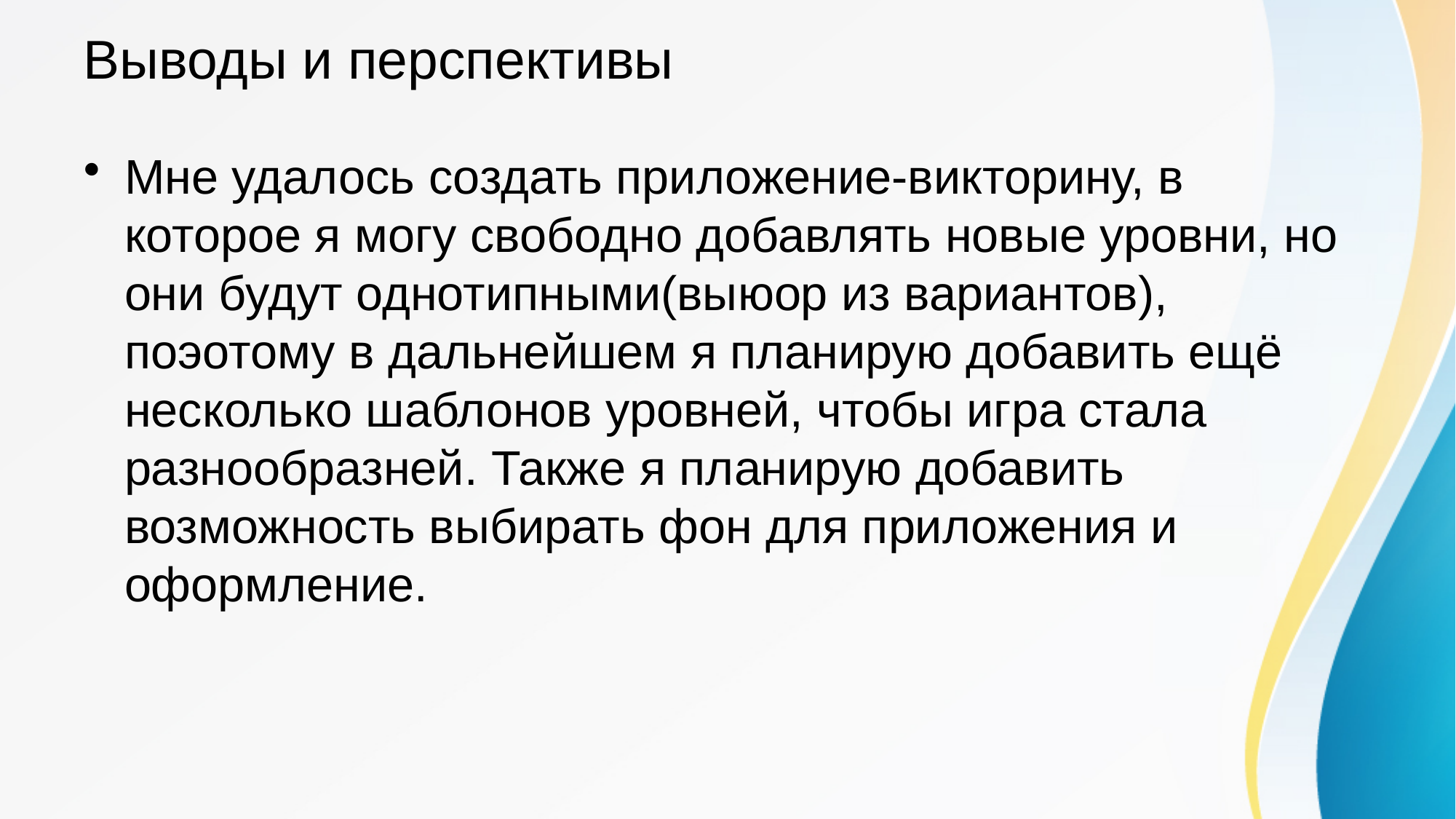

# Выводы и перспективы
Мне удалось создать приложение-викторину, в которое я могу свободно добавлять новые уровни, но они будут однотипными(выюор из вариантов), поэотому в дальнейшем я планирую добавить ещё несколько шаблонов уровней, чтобы игра стала разнообразней. Также я планирую добавить возможность выбирать фон для приложения и оформление.